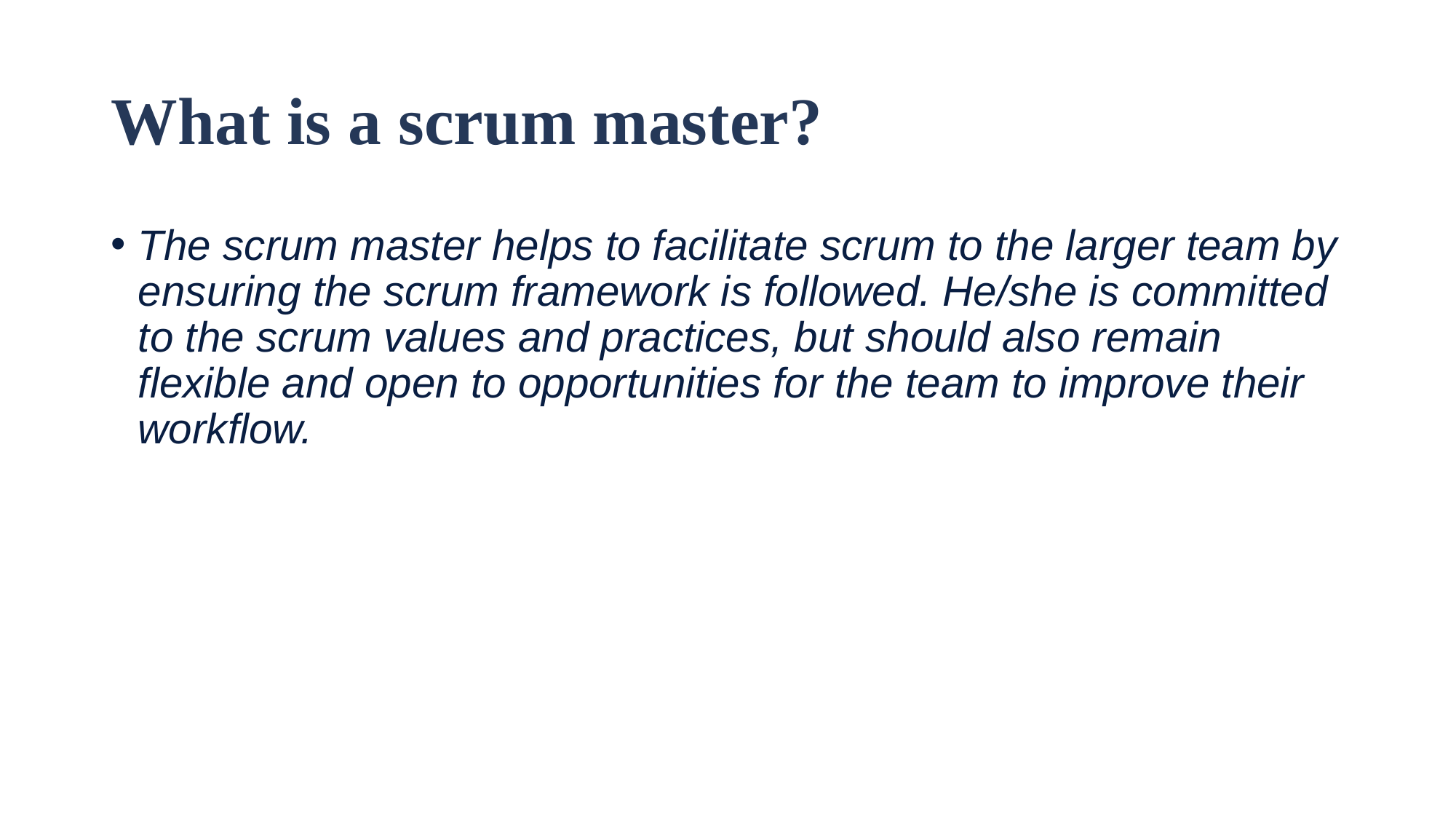

# What is a scrum master?
The scrum master helps to facilitate scrum to the larger team by ensuring the scrum framework is followed. He/she is committed to the scrum values and practices, but should also remain flexible and open to opportunities for the team to improve their workflow.